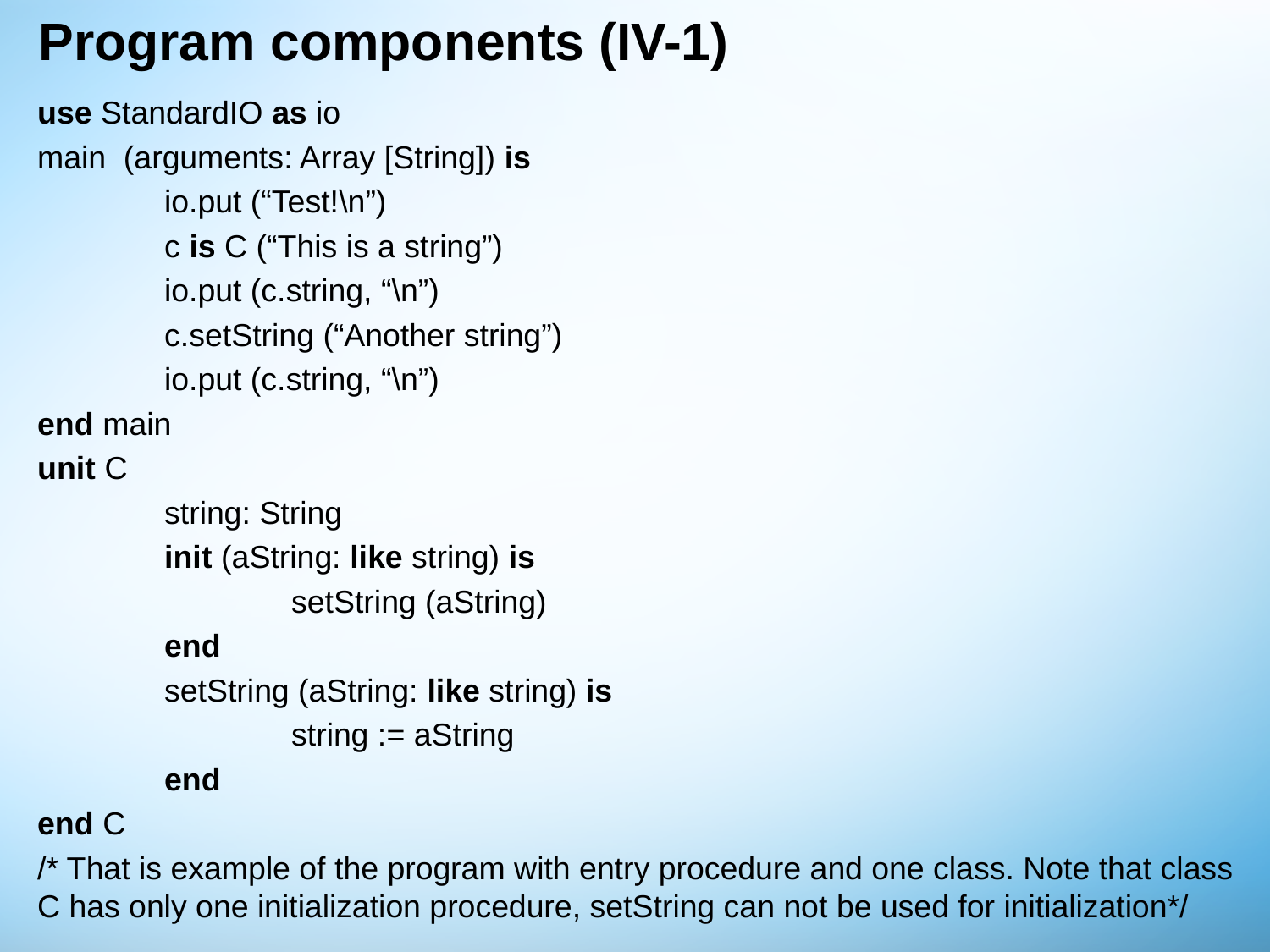

# Program components (IV-1)
use StandardIO as io
main  (arguments: Array [String]) is
	io.put (“Test!\n”)
	c is C (“This is a string”)
	io.put (c.string, “\n”)
	c.setString (“Another string”)
	io.put (c.string, “\n”)
end main
unit C
	string: String
	init (aString: like string) is
		setString (aString)
	end
	setString (aString: like string) is
		string := aString
	end
end C
/* That is example of the program with entry procedure and one class. Note that class C has only one initialization procedure, setString can not be used for initialization*/